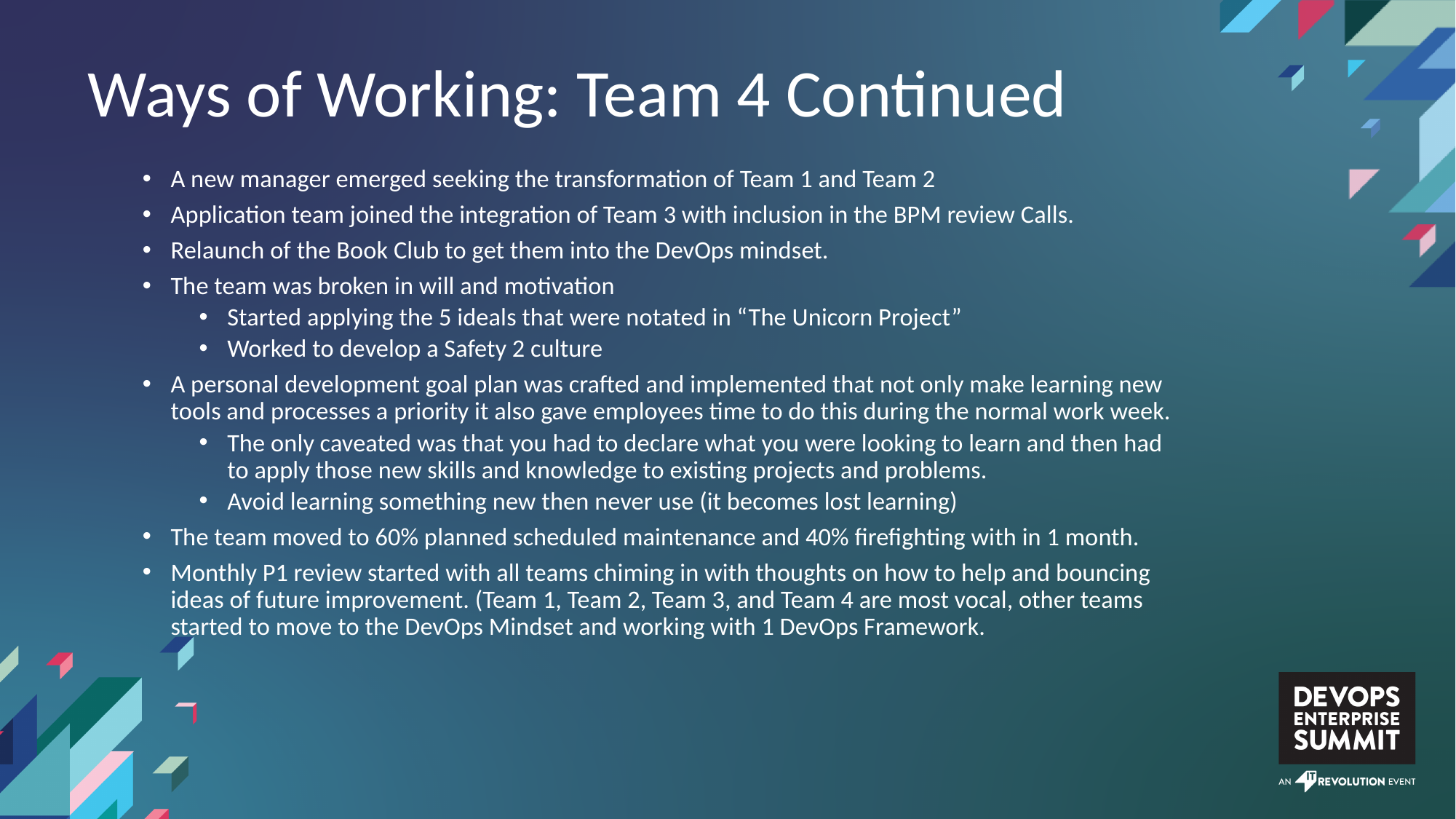

Ways of Working: Team 4 Continued
A new manager emerged seeking the transformation of Team 1 and Team 2
Application team joined the integration of Team 3 with inclusion in the BPM review Calls.
Relaunch of the Book Club to get them into the DevOps mindset.
The team was broken in will and motivation
Started applying the 5 ideals that were notated in “The Unicorn Project”
Worked to develop a Safety 2 culture
A personal development goal plan was crafted and implemented that not only make learning new tools and processes a priority it also gave employees time to do this during the normal work week.
The only caveated was that you had to declare what you were looking to learn and then had to apply those new skills and knowledge to existing projects and problems.
Avoid learning something new then never use (it becomes lost learning)
The team moved to 60% planned scheduled maintenance and 40% firefighting with in 1 month.
Monthly P1 review started with all teams chiming in with thoughts on how to help and bouncing ideas of future improvement. (Team 1, Team 2, Team 3, and Team 4 are most vocal, other teams started to move to the DevOps Mindset and working with 1 DevOps Framework.